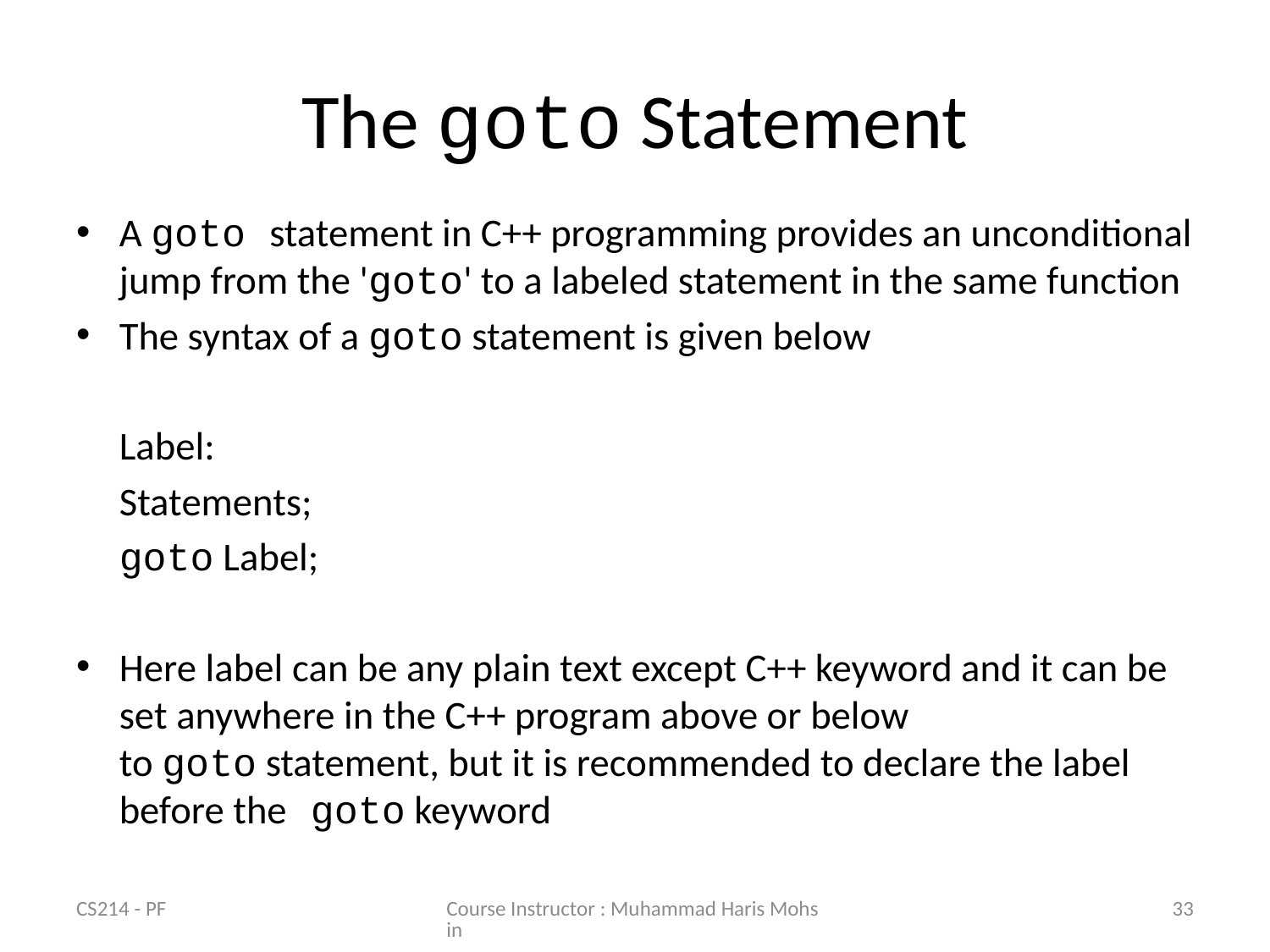

# The goto Statement
A goto statement in C++ programming provides an unconditional jump from the 'goto' to a labeled statement in the same function
The syntax of a goto statement is given below

	Label:
		Statements;
	goto Label;

Here label can be any plain text except C++ keyword and it can be set anywhere in the C++ program above or below to goto statement, but it is recommended to declare the label before the goto keyword
CS214 - PF
Course Instructor : Muhammad Haris Mohsin
33